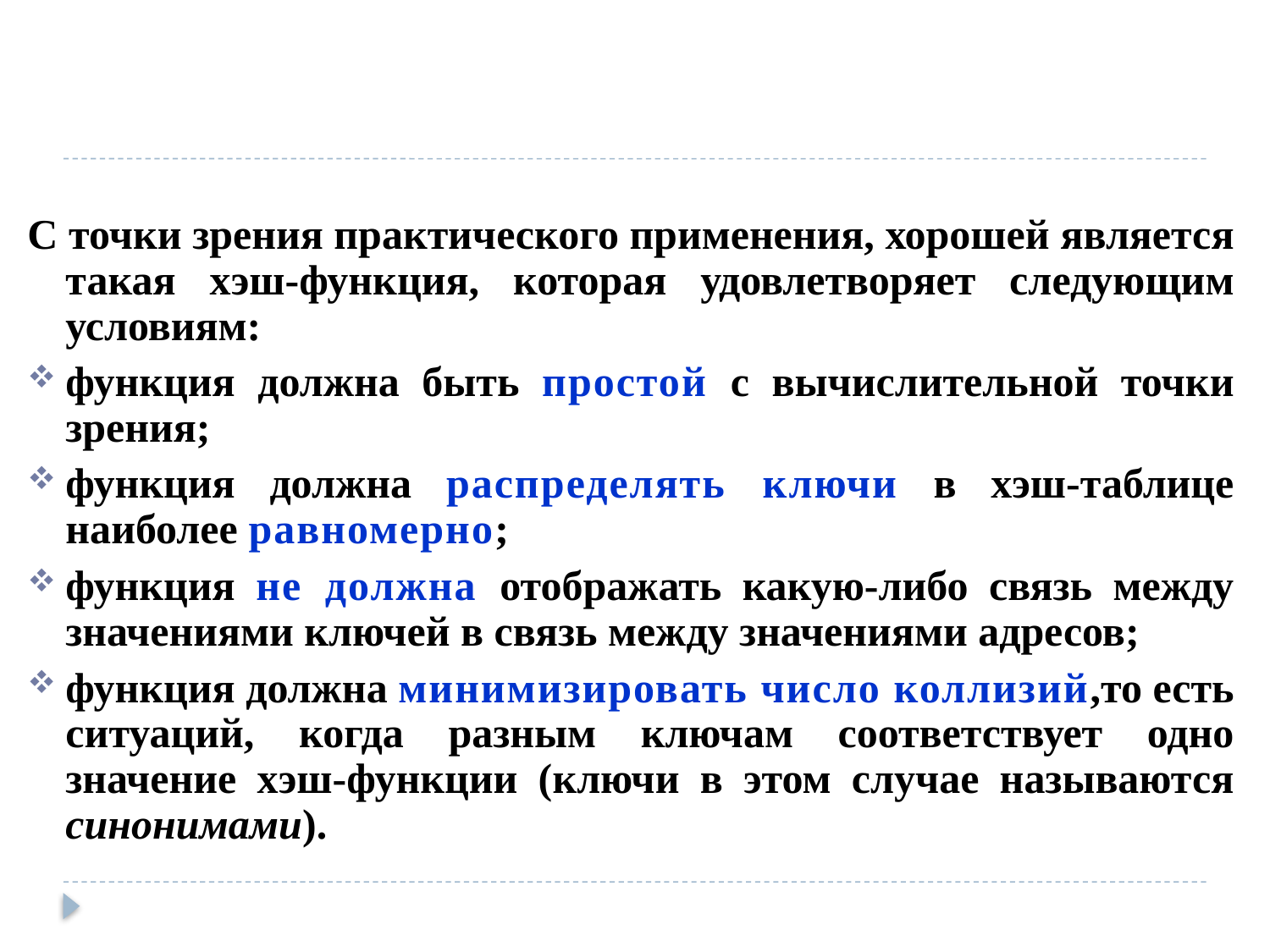

С точки зрения практического применения, хорошей является такая хэш-функция, которая удовлетворяет следующим условиям:
функция должна быть простой с вычислительной точки зрения;
функция должна распределять ключи в хэш-таблице наиболее равномерно;
функция не должна отображать какую-либо связь между значениями ключей в связь между значениями адресов;
функция должна минимизировать число коллизий,то есть ситуаций, когда разным ключам соответствует одно значение хэш-функции (ключи в этом случае называются синонимами).